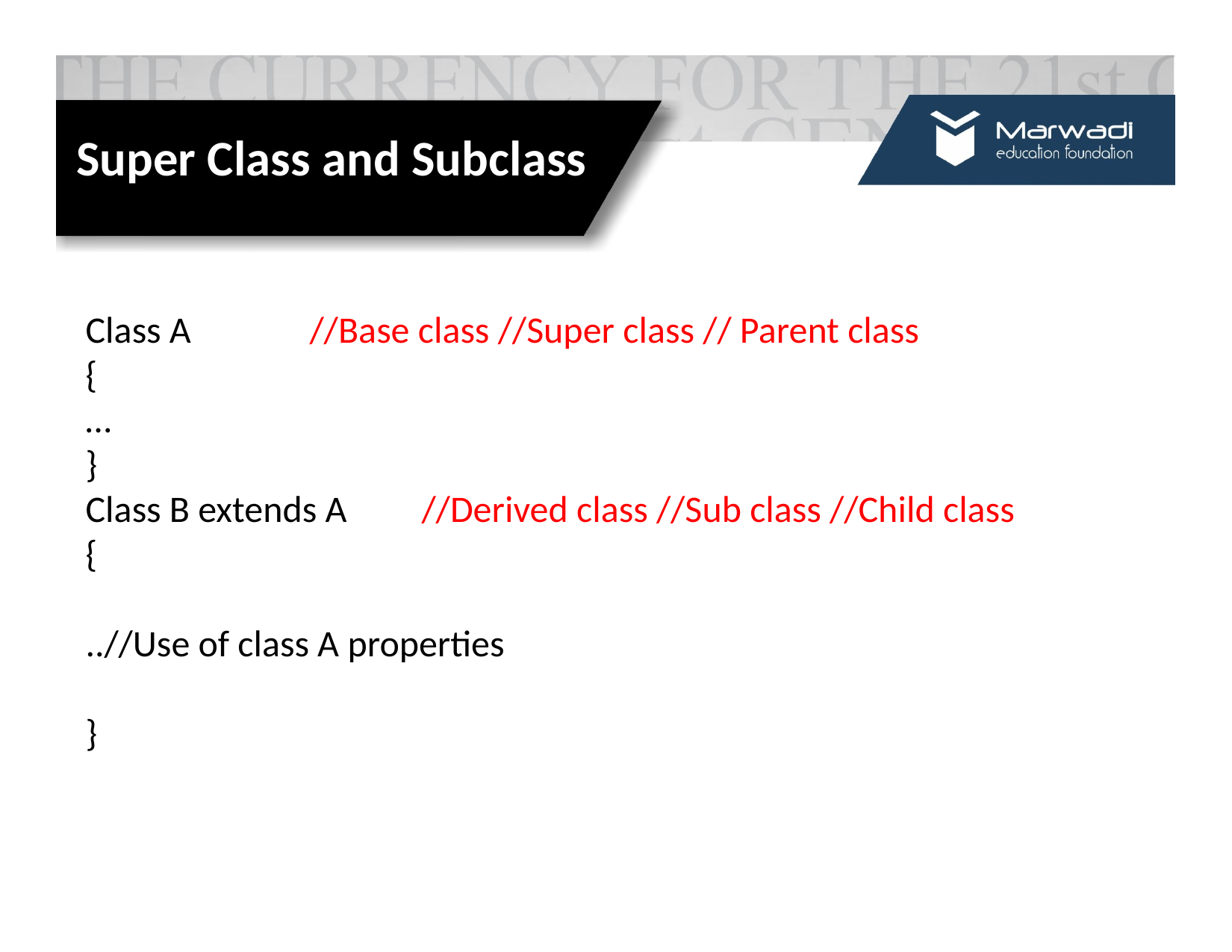

# Super Class and Subclass
Class A		//Base class //Super class // Parent class
{
…
}
Class B extends A	//Derived class //Sub class //Child class
{

..//Use of class A properties

}